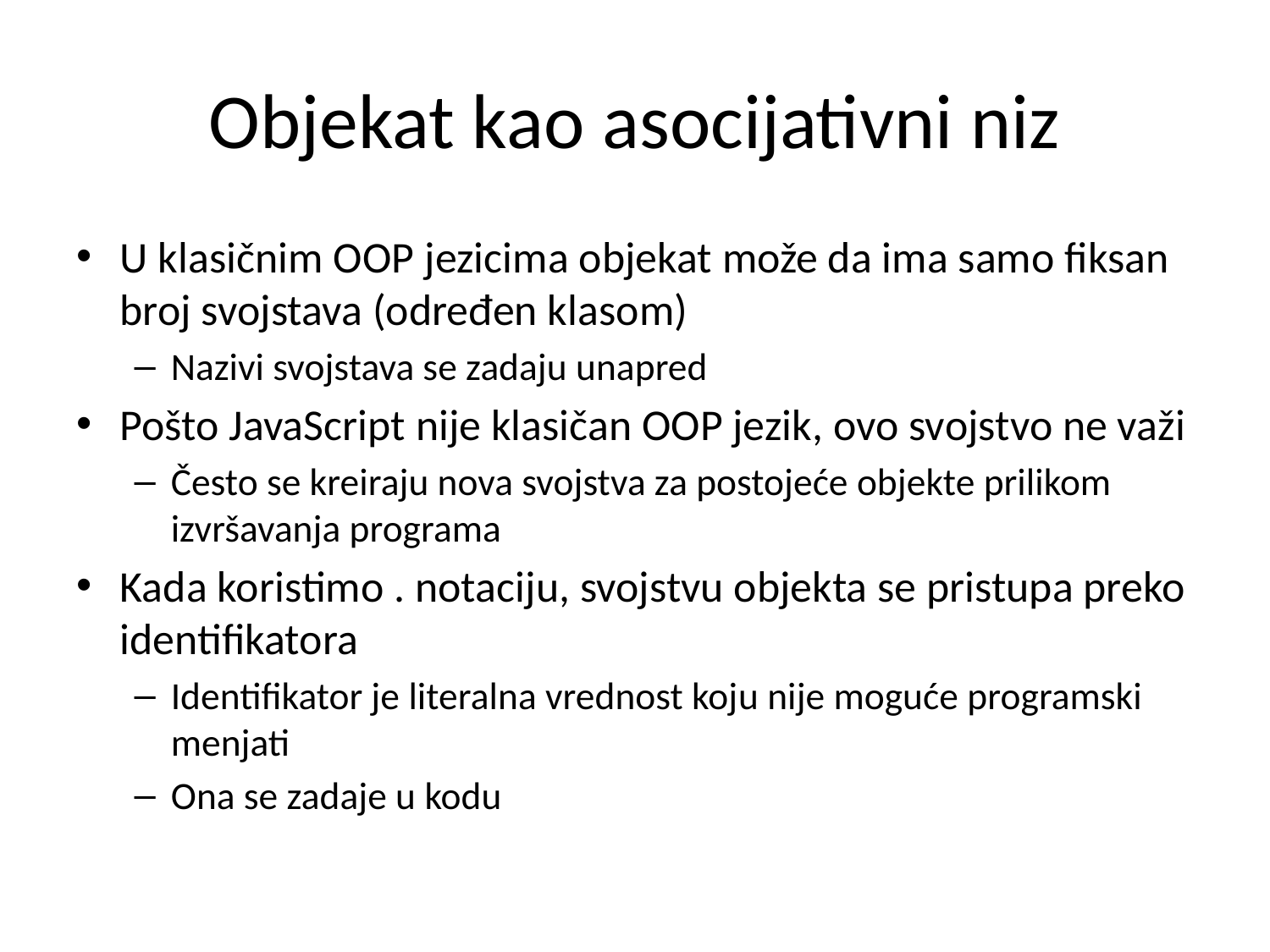

# Objekat kao asocijativni niz
U klasičnim OOP jezicima objekat može da ima samo fiksan broj svojstava (određen klasom)
Nazivi svojstava se zadaju unapred
Pošto JavaScript nije klasičan OOP jezik, ovo svojstvo ne važi
Često se kreiraju nova svojstva za postojeće objekte prilikom izvršavanja programa
Kada koristimo . notaciju, svojstvu objekta se pristupa preko identifikatora
Identifikator je literalna vrednost koju nije moguće programski menjati
Ona se zadaje u kodu